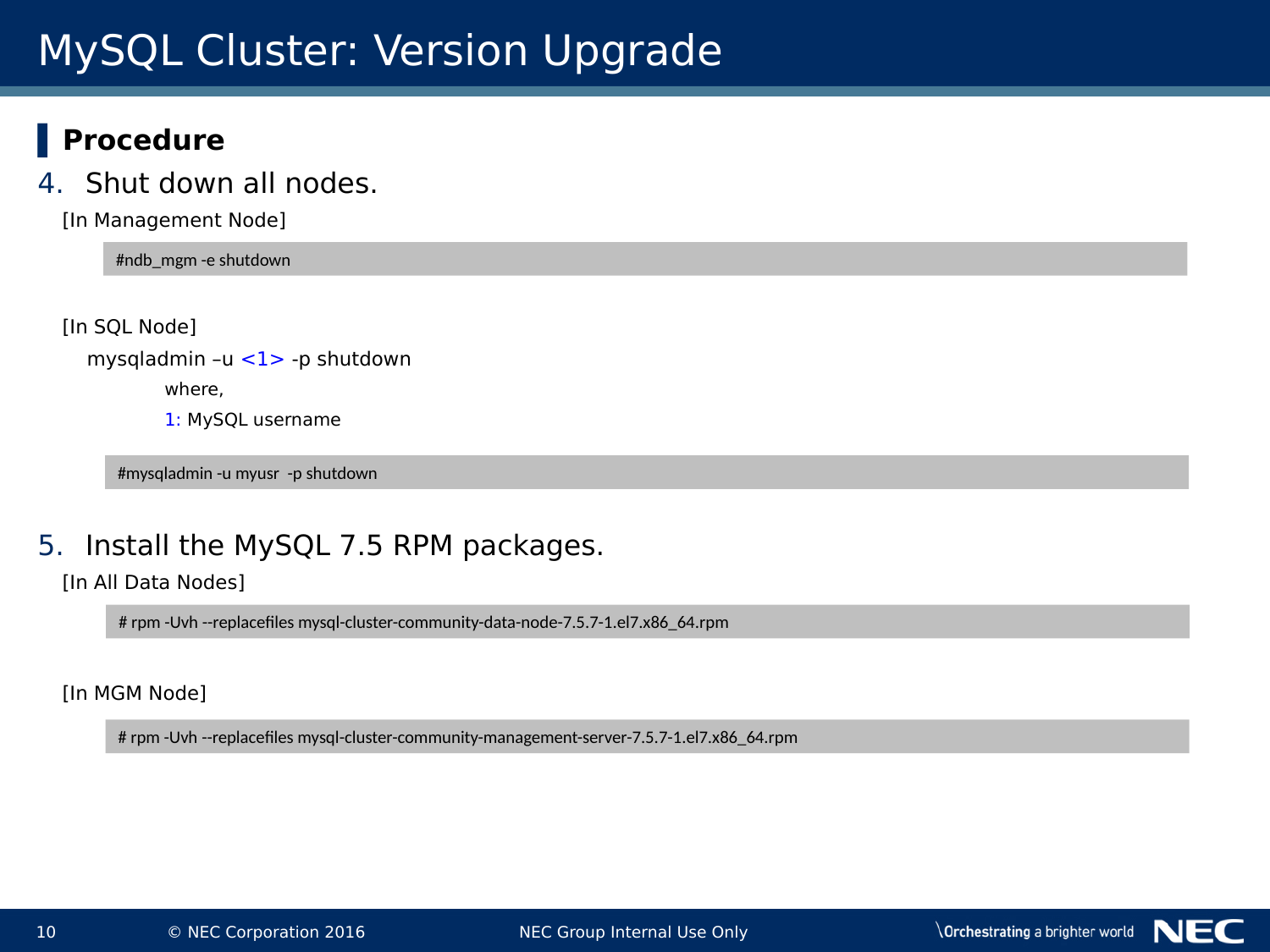

# MySQL Cluster: Version Upgrade
Procedure
Shut down all nodes.
    [In Management Node]

    [In SQL Node]
        mysqladmin –u <1> -p shutdown
	where,
	1: MySQL username

Install the MySQL 7.5 RPM packages.
    [In All Data Nodes]

    [In MGM Node]
#ndb_mgm -e shutdown
#mysqladmin -u myusr  -p shutdown
# rpm -Uvh --replacefiles mysql-cluster-community-data-node-7.5.7-1.el7.x86_64.rpm
# rpm -Uvh --replacefiles mysql-cluster-community-management-server-7.5.7-1.el7.x86_64.rpm